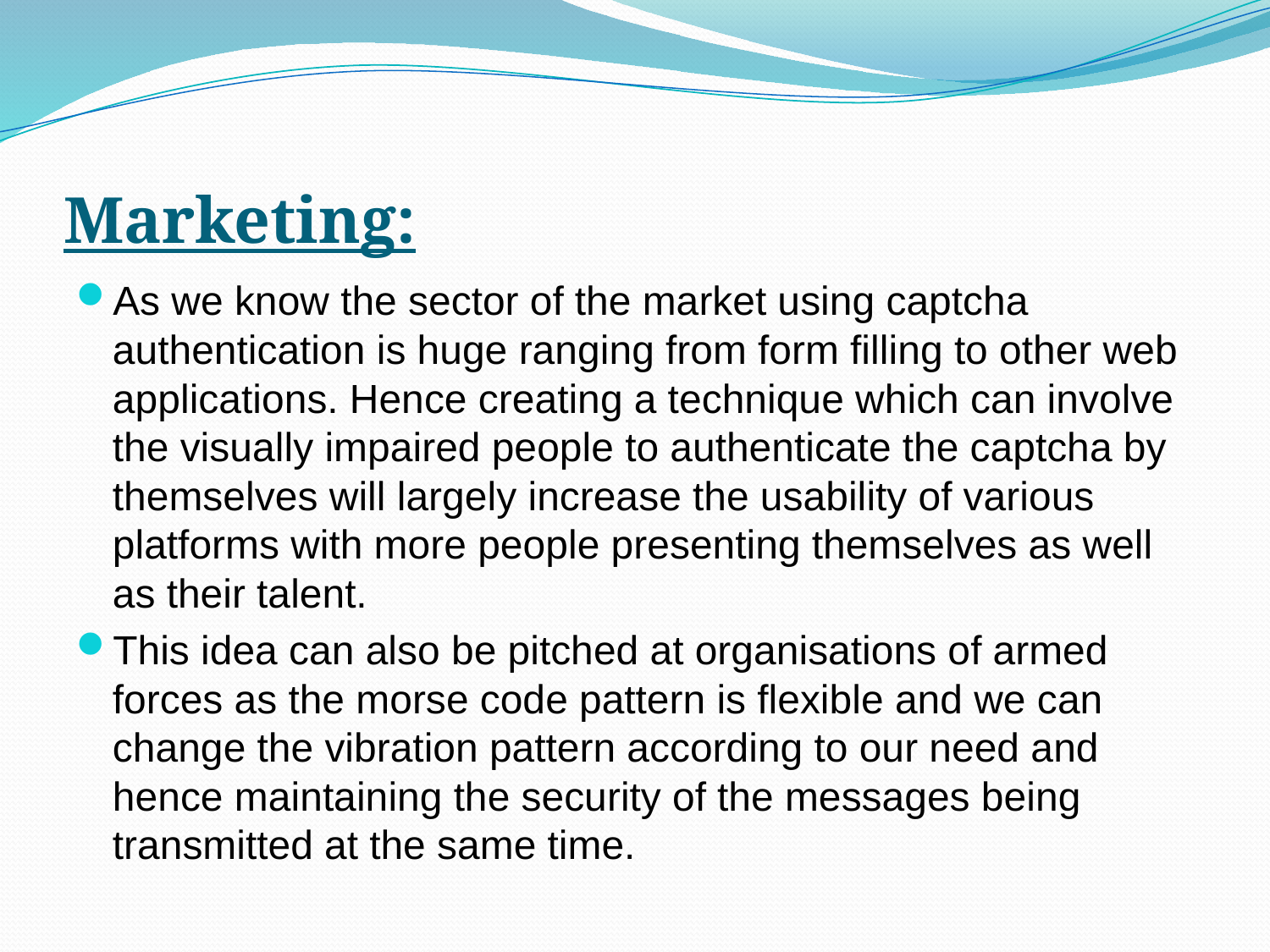

# Marketing:
As we know the sector of the market using captcha authentication is huge ranging from form filling to other web applications. Hence creating a technique which can involve the visually impaired people to authenticate the captcha by themselves will largely increase the usability of various platforms with more people presenting themselves as well as their talent.
This idea can also be pitched at organisations of armed forces as the morse code pattern is flexible and we can change the vibration pattern according to our need and hence maintaining the security of the messages being transmitted at the same time.